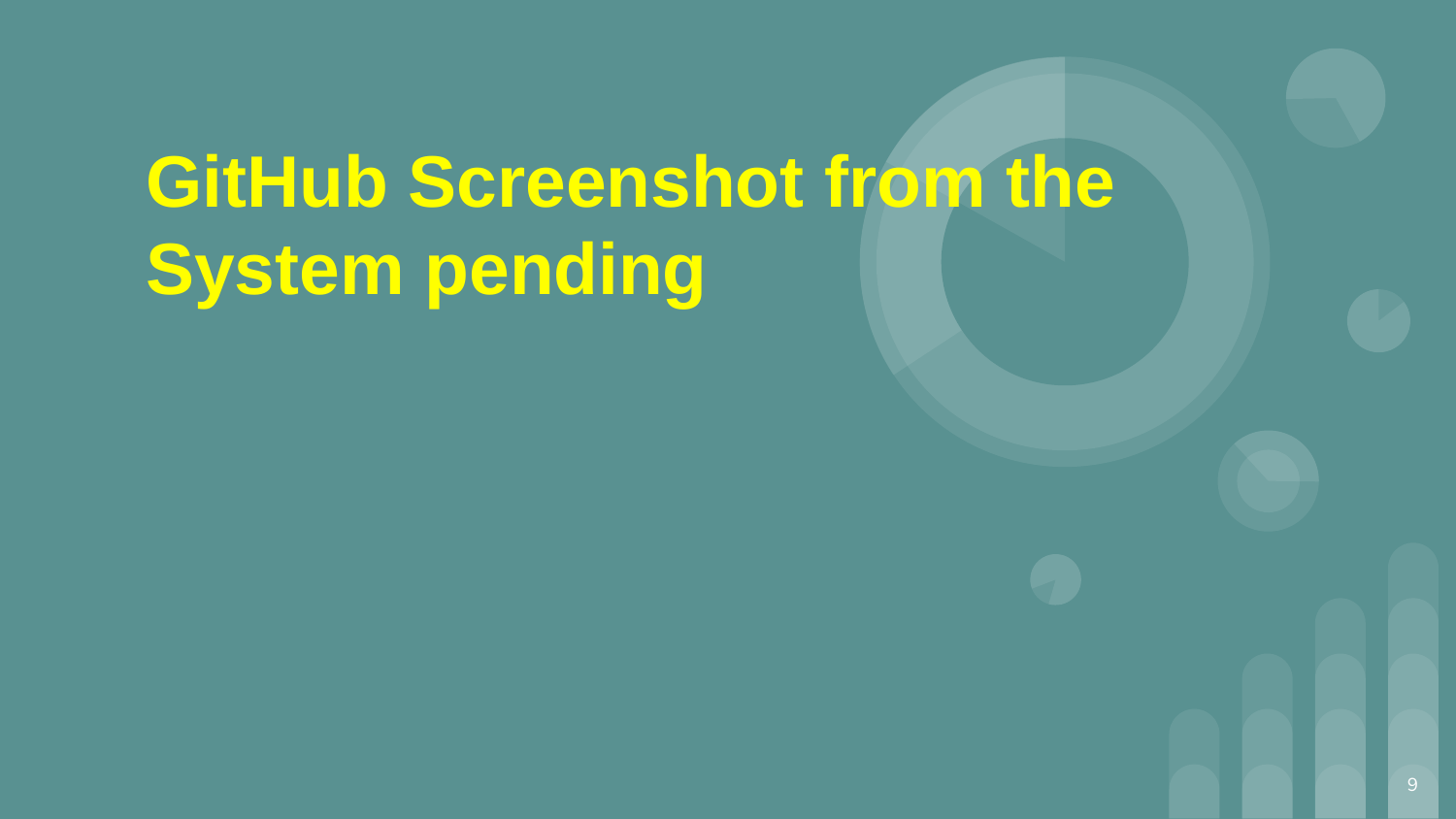

# GitHub Screenshot from the System pending

9